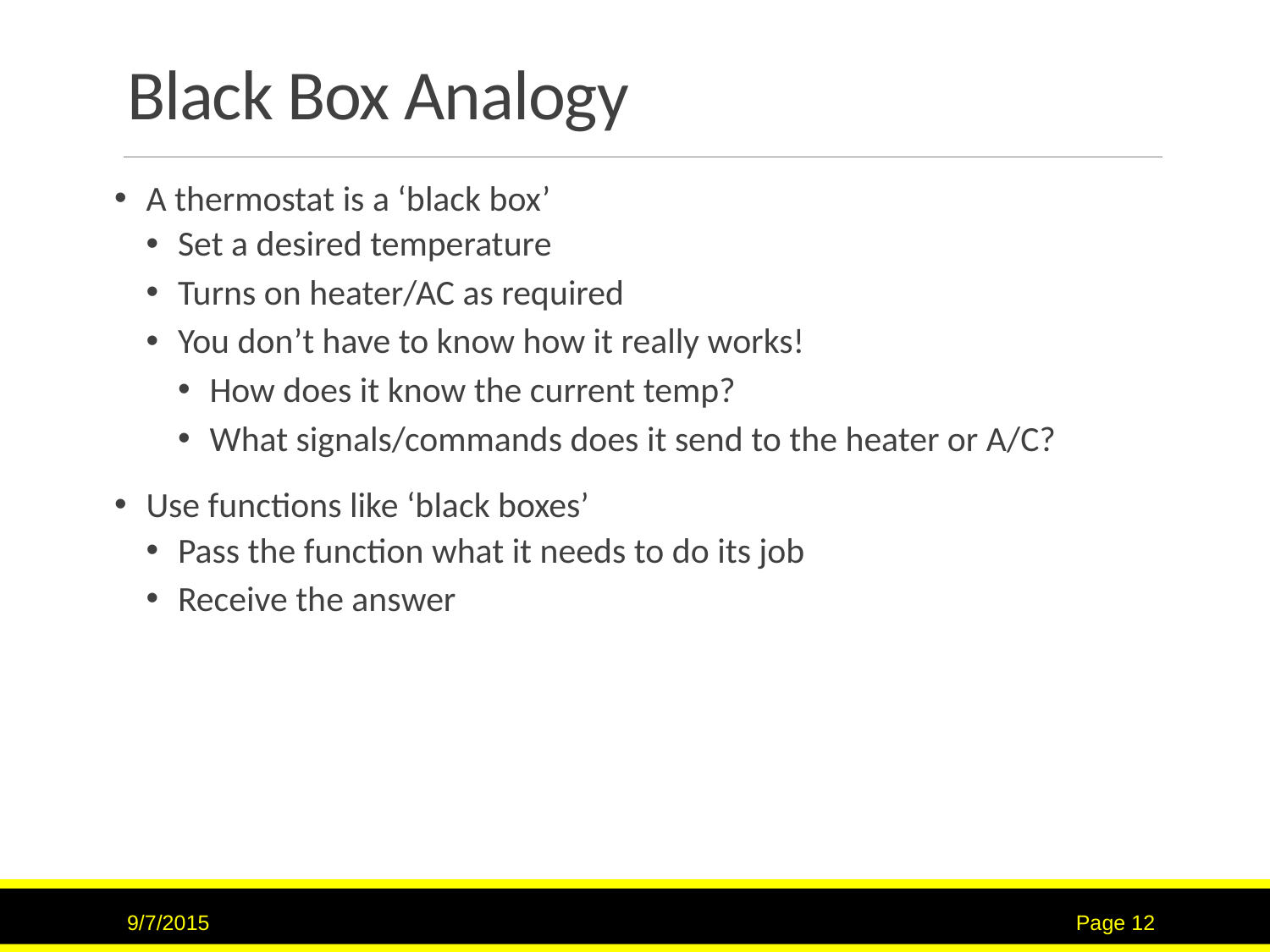

# Black Box Analogy
A thermostat is a ‘black box’
Set a desired temperature
Turns on heater/AC as required
You don’t have to know how it really works!
How does it know the current temp?
What signals/commands does it send to the heater or A/C?
Use functions like ‘black boxes’
Pass the function what it needs to do its job
Receive the answer
9/7/2015
Page 12